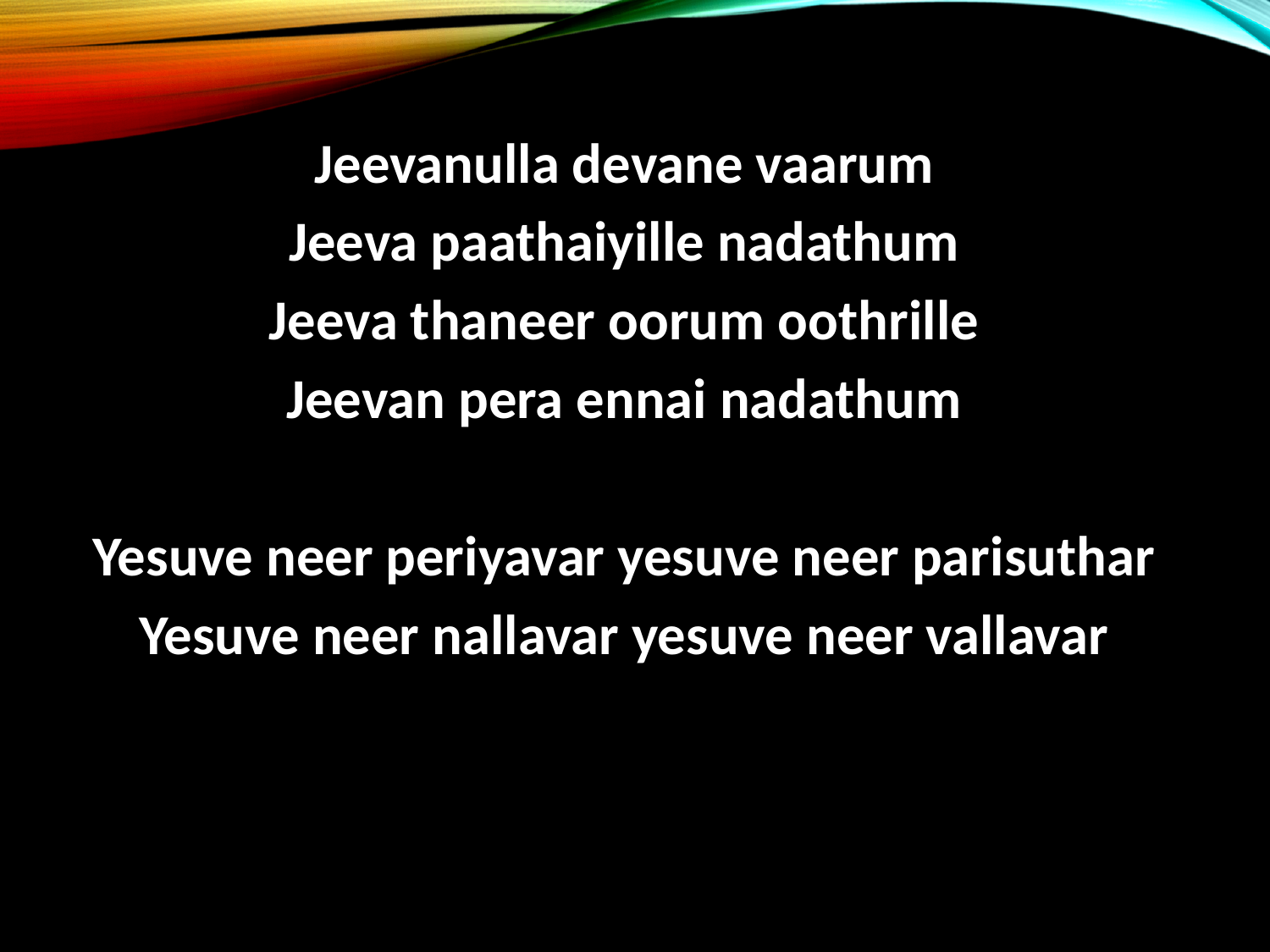

Jeevanulla devane vaarum
Jeeva paathaiyille nadathum
Jeeva thaneer oorum oothrille
Jeevan pera ennai nadathum

Yesuve neer periyavar yesuve neer parisuthar
Yesuve neer nallavar yesuve neer vallavar